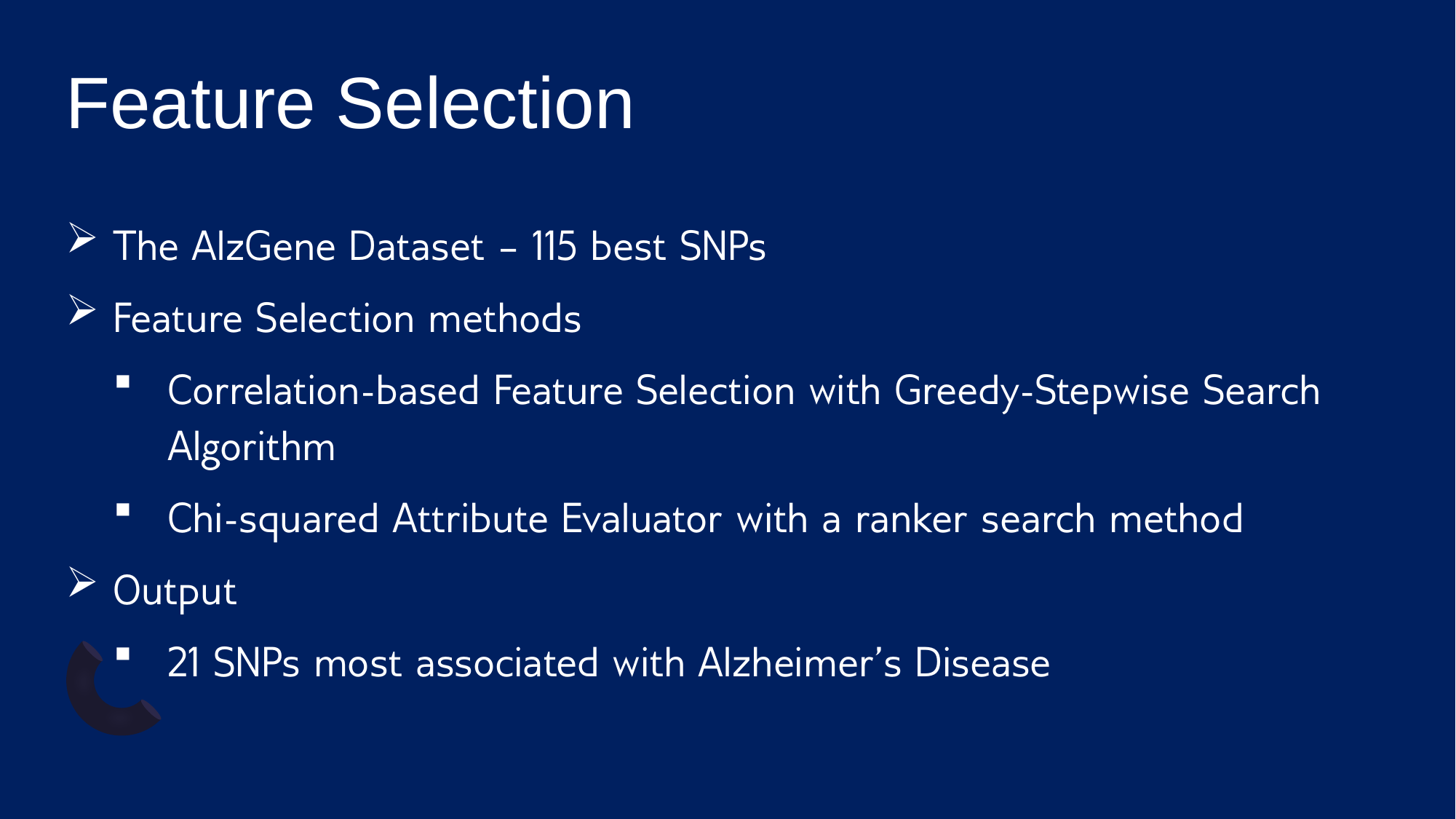

# Feature Selection
The AlzGene Dataset – 115 best SNPs
Feature Selection methods
Correlation-based Feature Selection with Greedy-Stepwise Search Algorithm
Chi-squared Attribute Evaluator with a ranker search method
Output
21 SNPs most associated with Alzheimer’s Disease